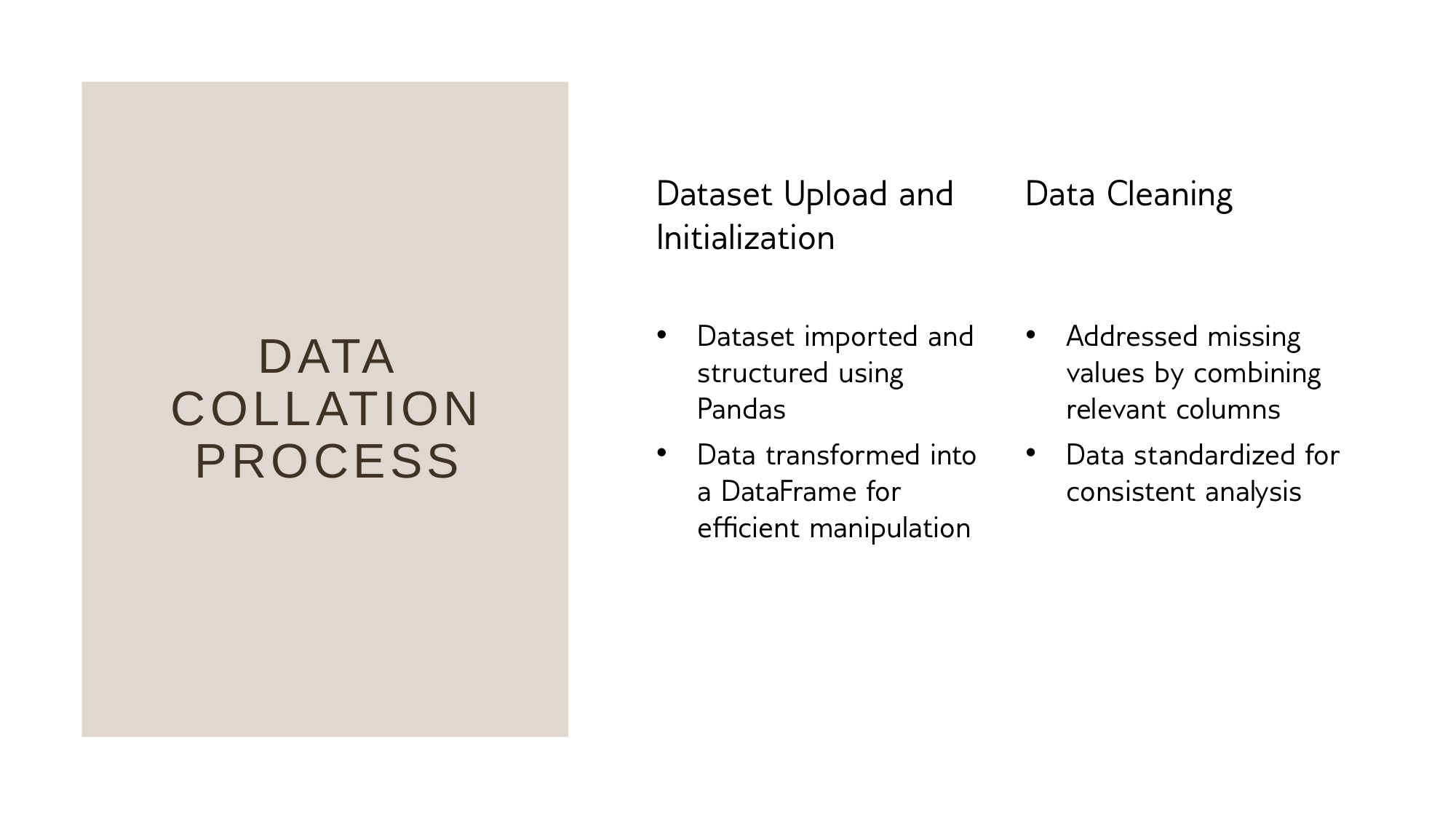

# Data Collation Process
Dataset Upload and Initialization
Data Cleaning
Dataset imported and structured using Pandas
Data transformed into a DataFrame for efficient manipulation
Addressed missing values by combining relevant columns
Data standardized for consistent analysis